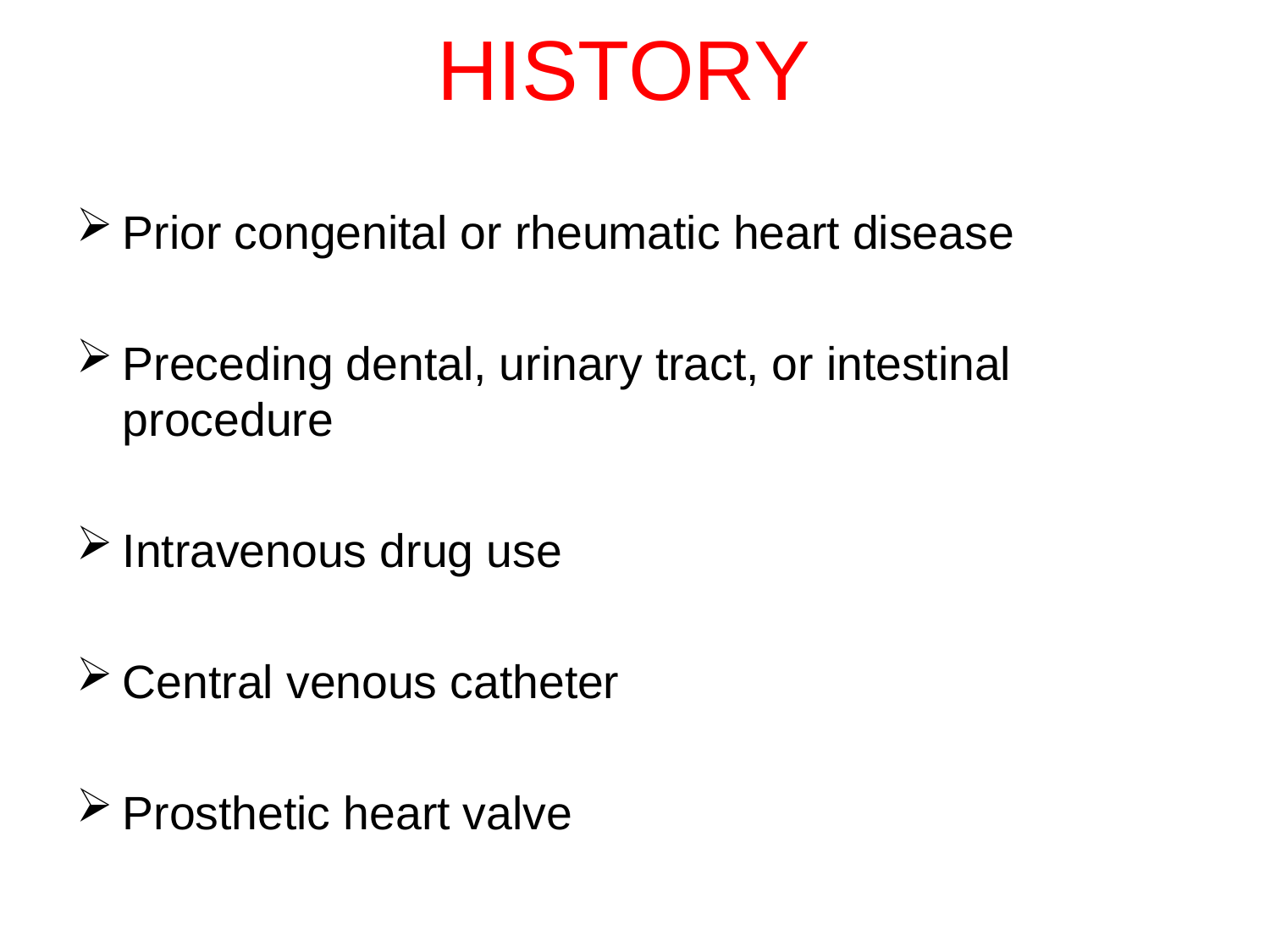

# HISTORY
Prior congenital or rheumatic heart disease

Preceding dental, urinary tract, or intestinal procedure

Intravenous drug use

Central venous catheter

Prosthetic heart valve